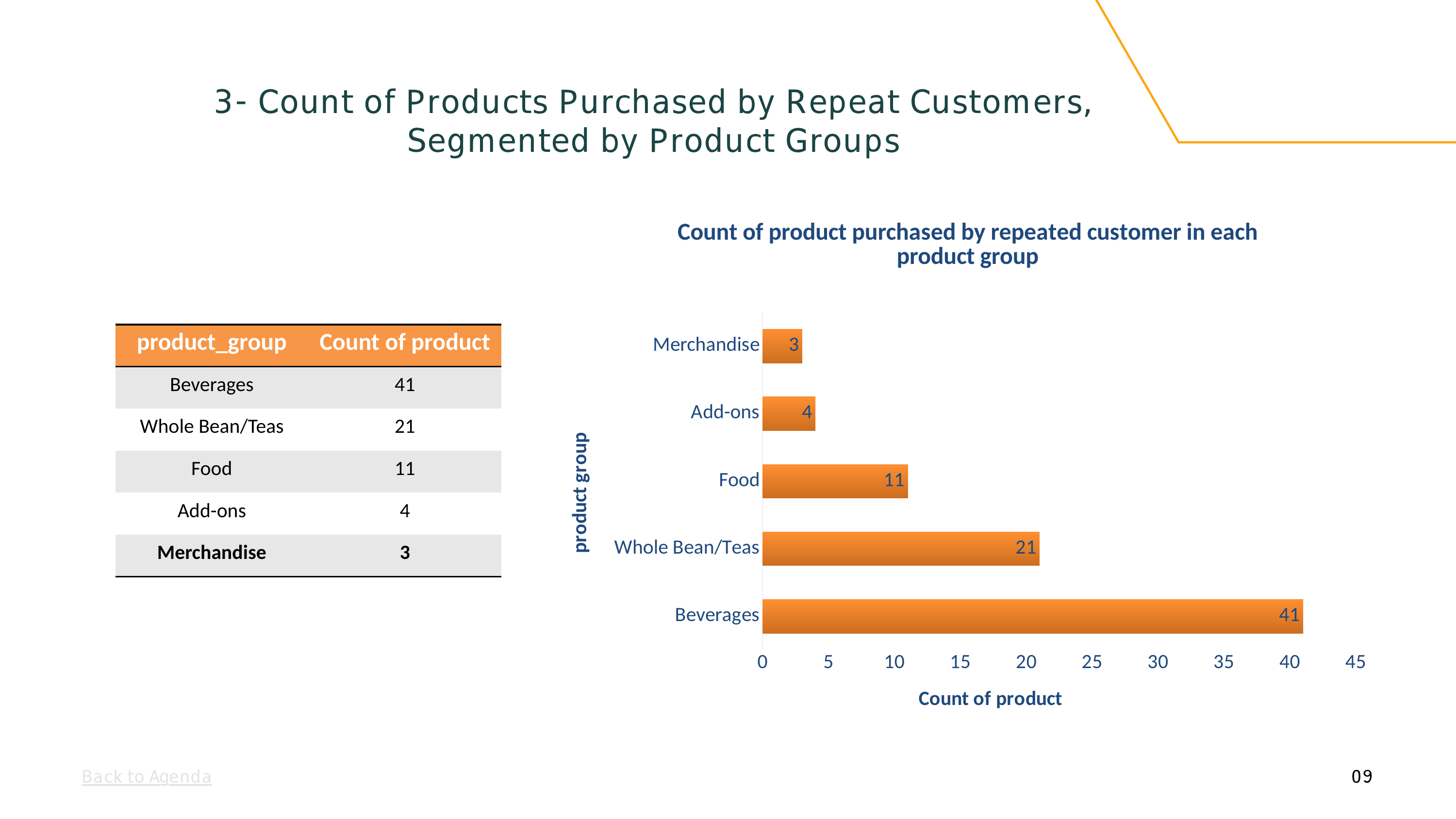

# 3- Count of Products Purchased by Repeat Customers, Segmented by Product Groups

### Chart: Count of product purchased by repeated customer in each product group

| Category | repeated_product_count |
|---|---|
| Beverages | 41.0 |
| Whole Bean/Teas | 21.0 |
| Food | 11.0 |
| Add-ons | 4.0 |
| Merchandise | 3.0 |
The number of products in each product group that were purchased by repeat customers indicates the potential for these products to encourage people to return for more purchases.

| product\_group | Count of product |
| --- | --- |
| Beverages | 41 |
| Whole Bean/Teas | 21 |
| Food | 11 |
| Add-ons | 4 |
| Merchandise | 3 |
Back to Agenda
09